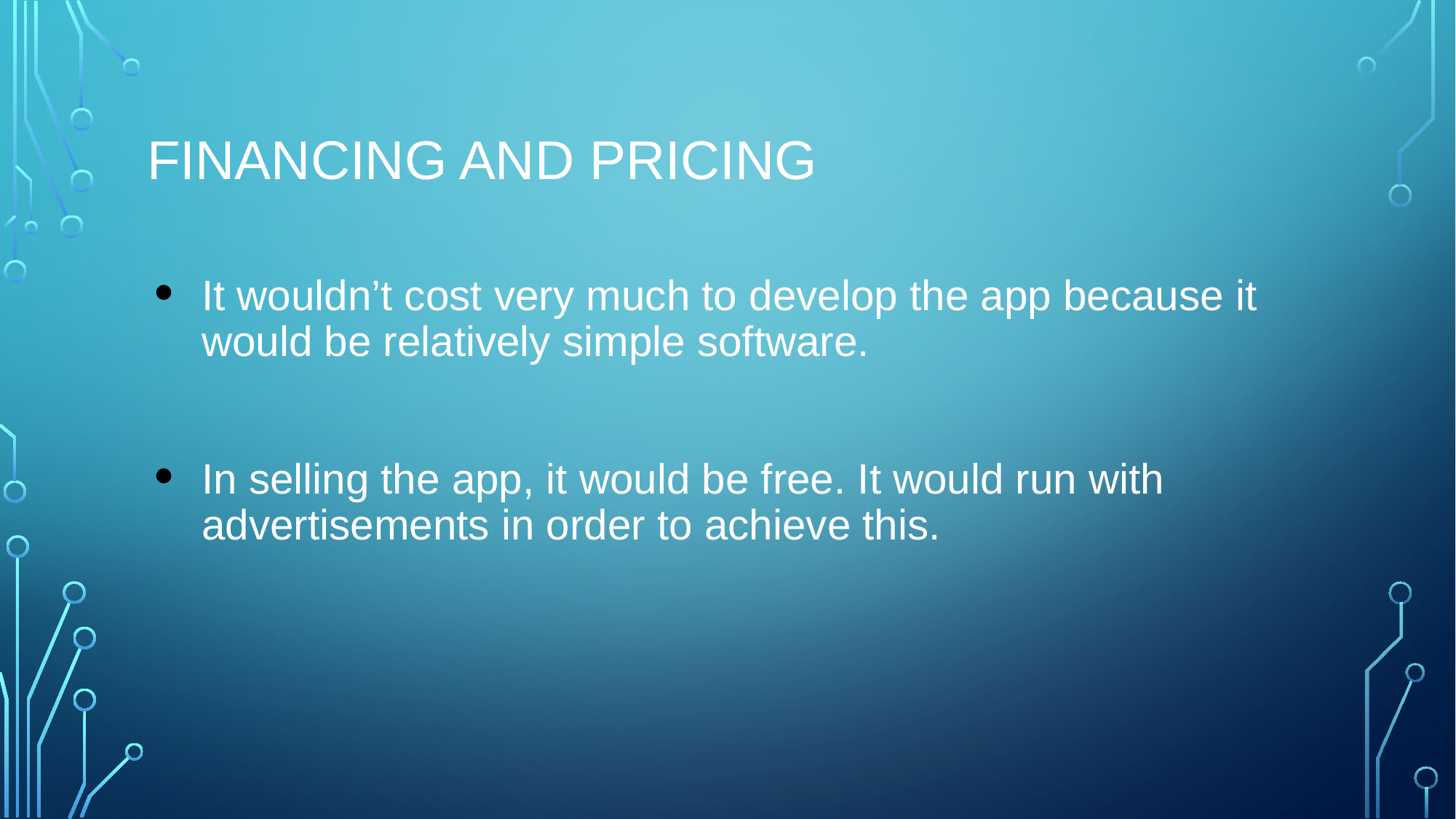

# Financing and Pricing
It wouldn’t cost very much to develop the app because it would be relatively simple software.

In selling the app, it would be free. It would run with advertisements in order to achieve this.